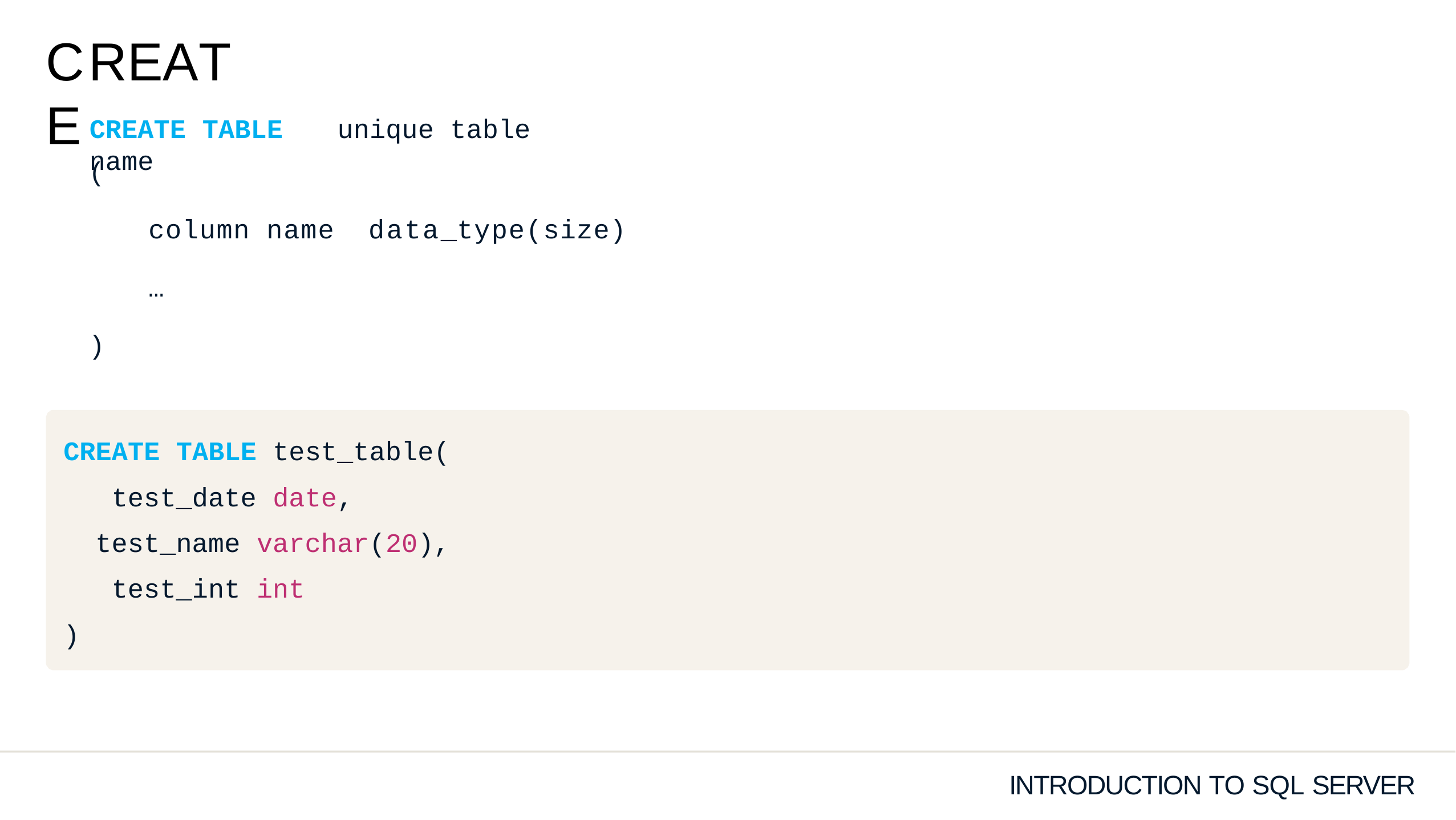

# CREATE
CREATE TABLE	unique table name
(
 column name  data_type(size)
 …
)

CREATE TABLE test_table(  test_date date,  test_name varchar(20),  test_int int
)
INTRODUCTION TO SQL SERVER